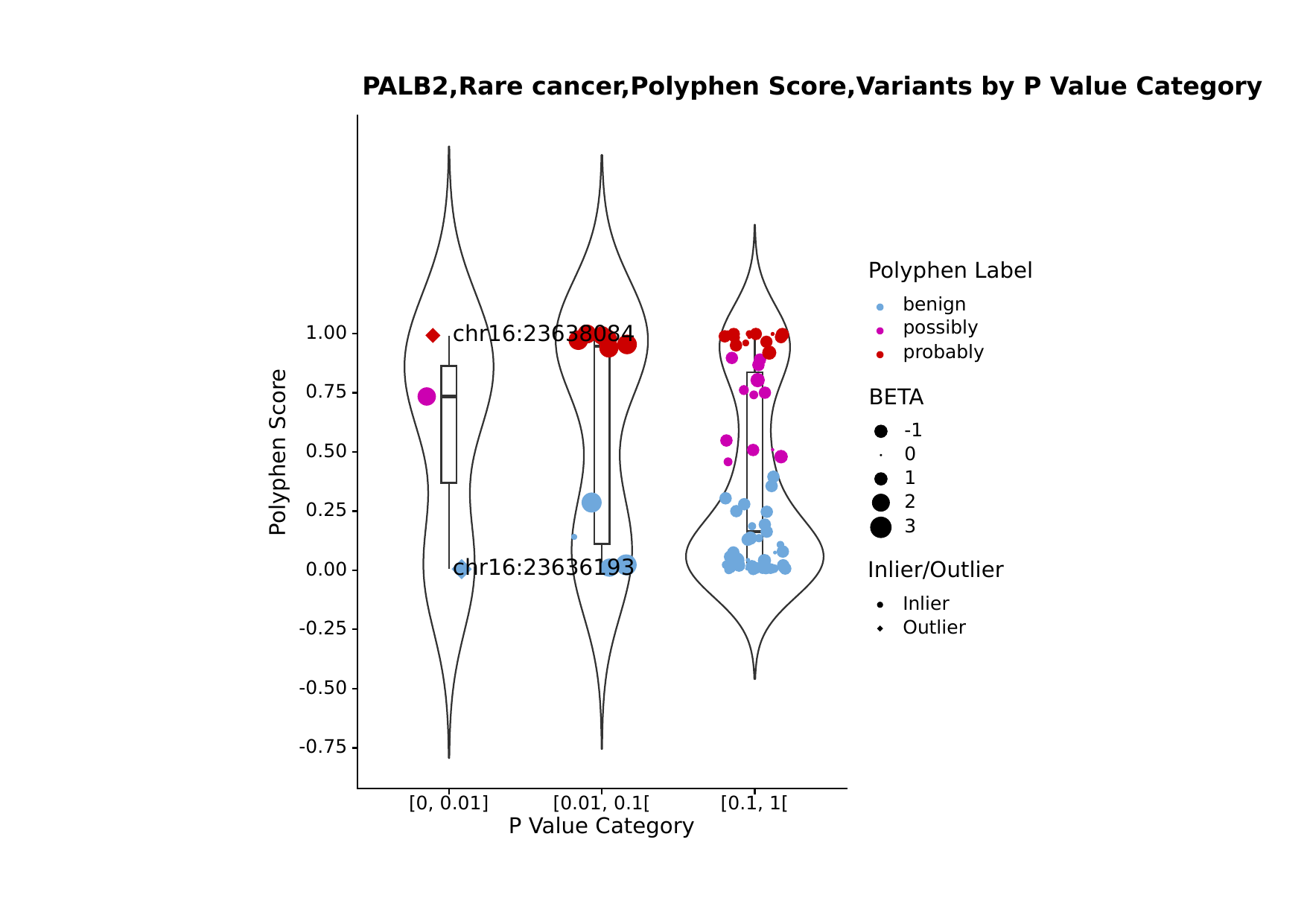

PALB2,Rare cancer,Polyphen Score,Variants by P Value Category

Polyphen Label
benign

possibly

1.00

chr16:23638084

probably

0.75

BETA

-1

Polyphen Score

0.50
0

1

2

0.25

3

chr16:23636193

Inlier/Outlier

0.00

Inlier

Outlier
-0.25

-0.50

-0.75

[0, 0.01]
[0.01, 0.1[
[0.1, 1[
P Value Category